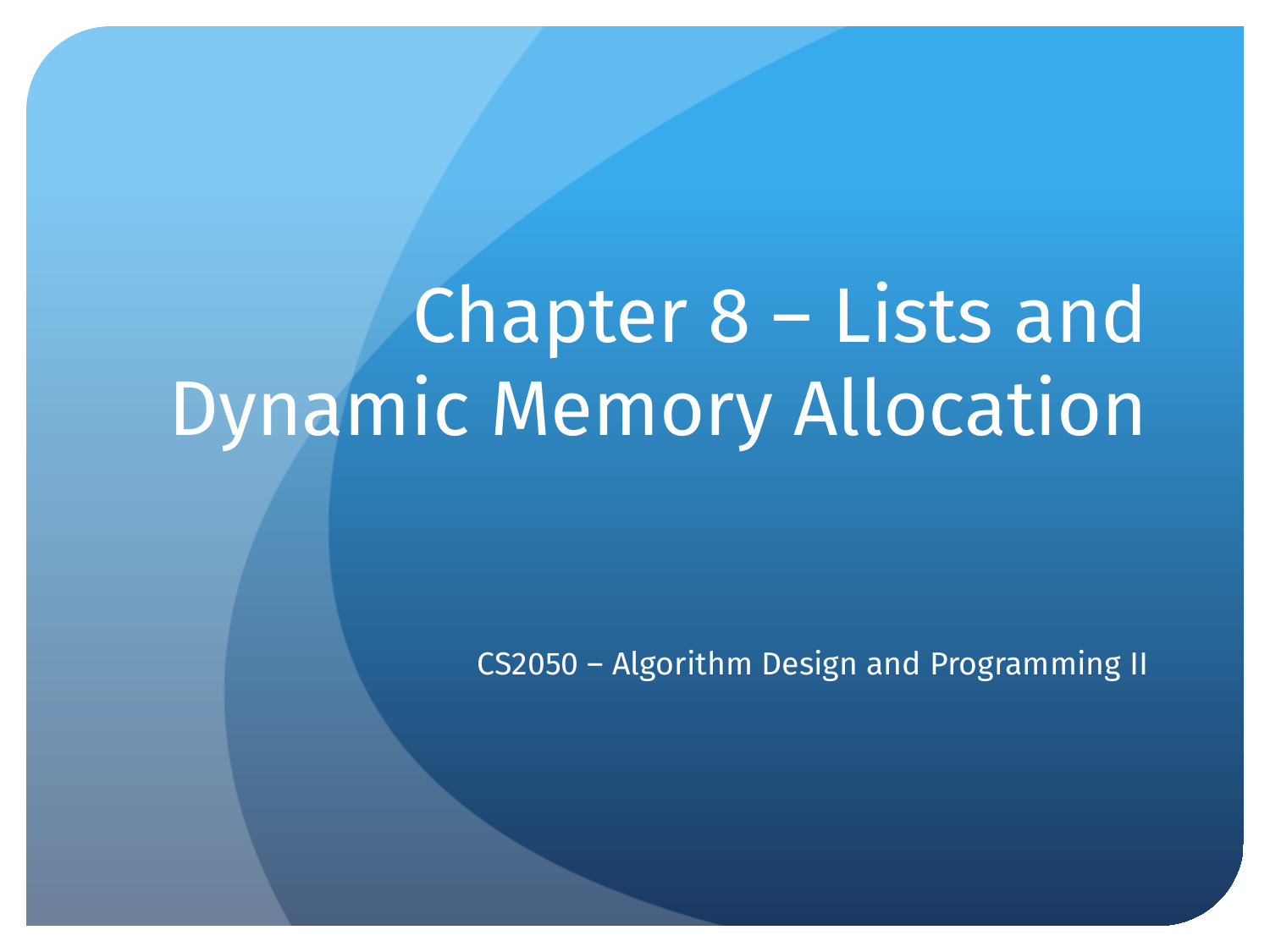

# Chapter 8 – Lists and Dynamic Memory Allocation
CS2050 – Algorithm Design and Programming II